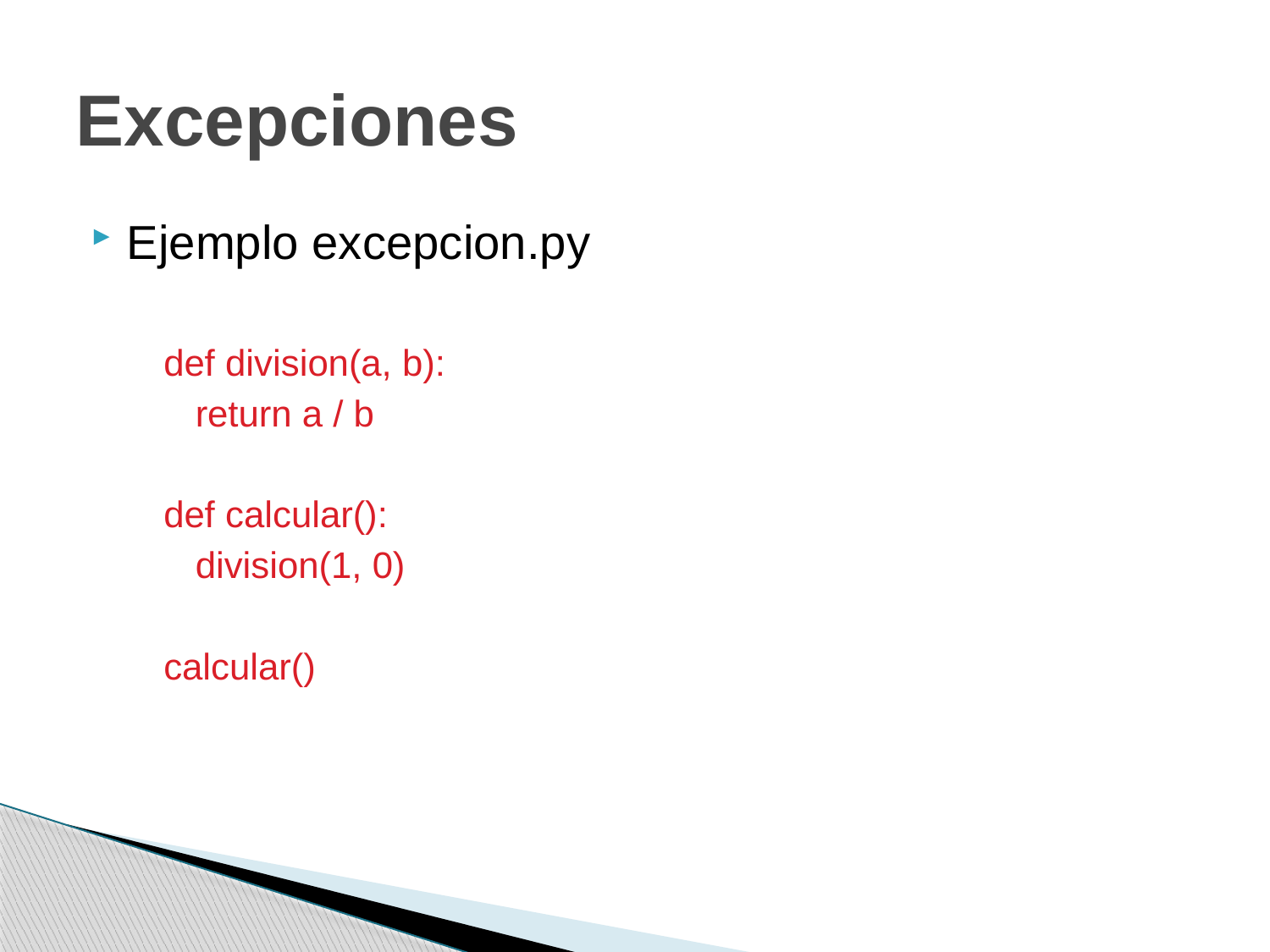

# Excepciones
Ejemplo excepcion.py

def division(a, b):
	return a / b

def calcular():
	division(1, 0)

calcular()